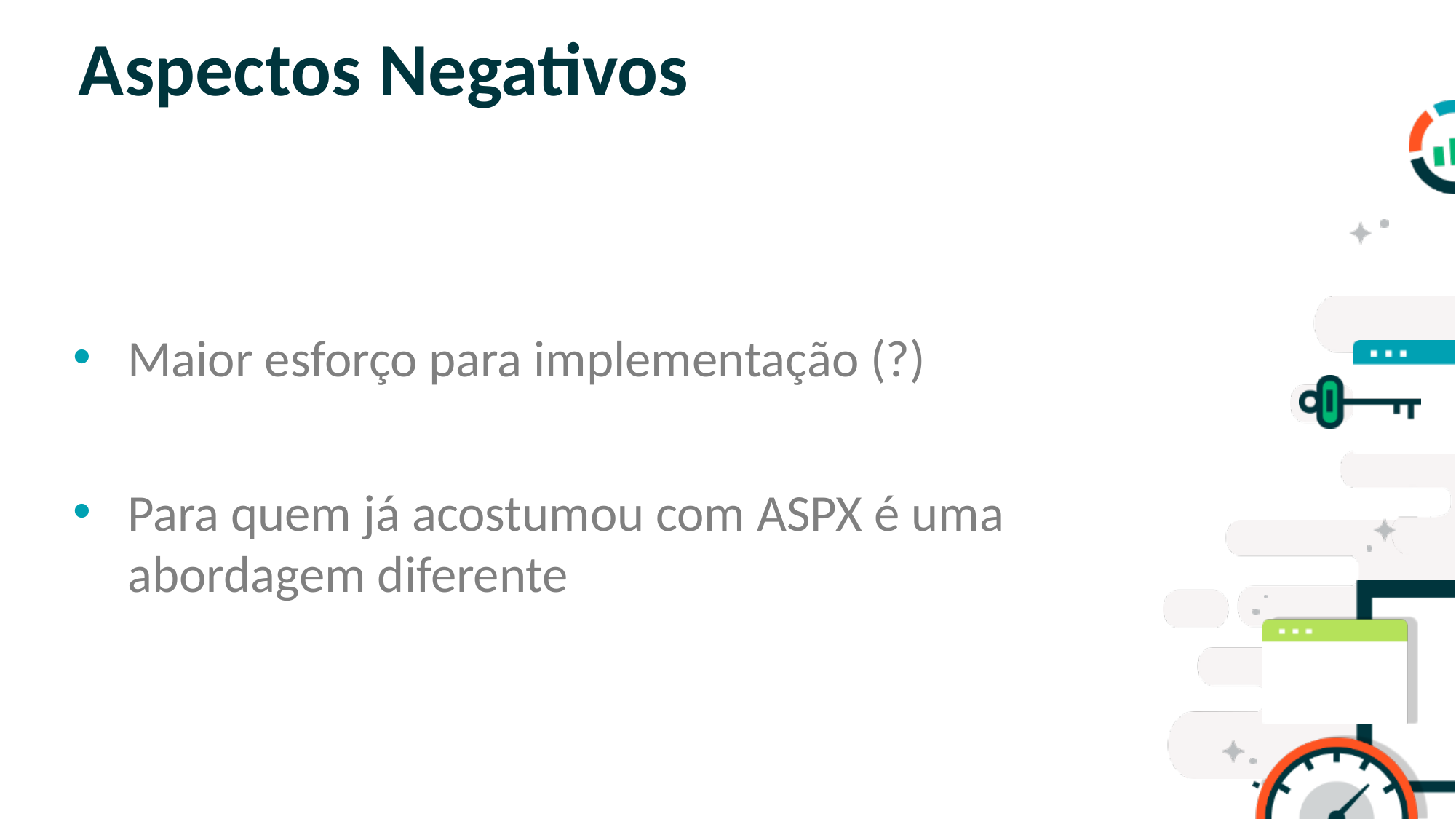

# Aspectos Negativos
Maior esforço para implementação (?)

Para quem já acostumou com ASPX é uma abordagem diferente
SLIDE PARA TEXTO CORRIDO
OBS: NÃO É ACONSELHÁVEL COLOCAR
MUITO TEXTO NOS SLIDES